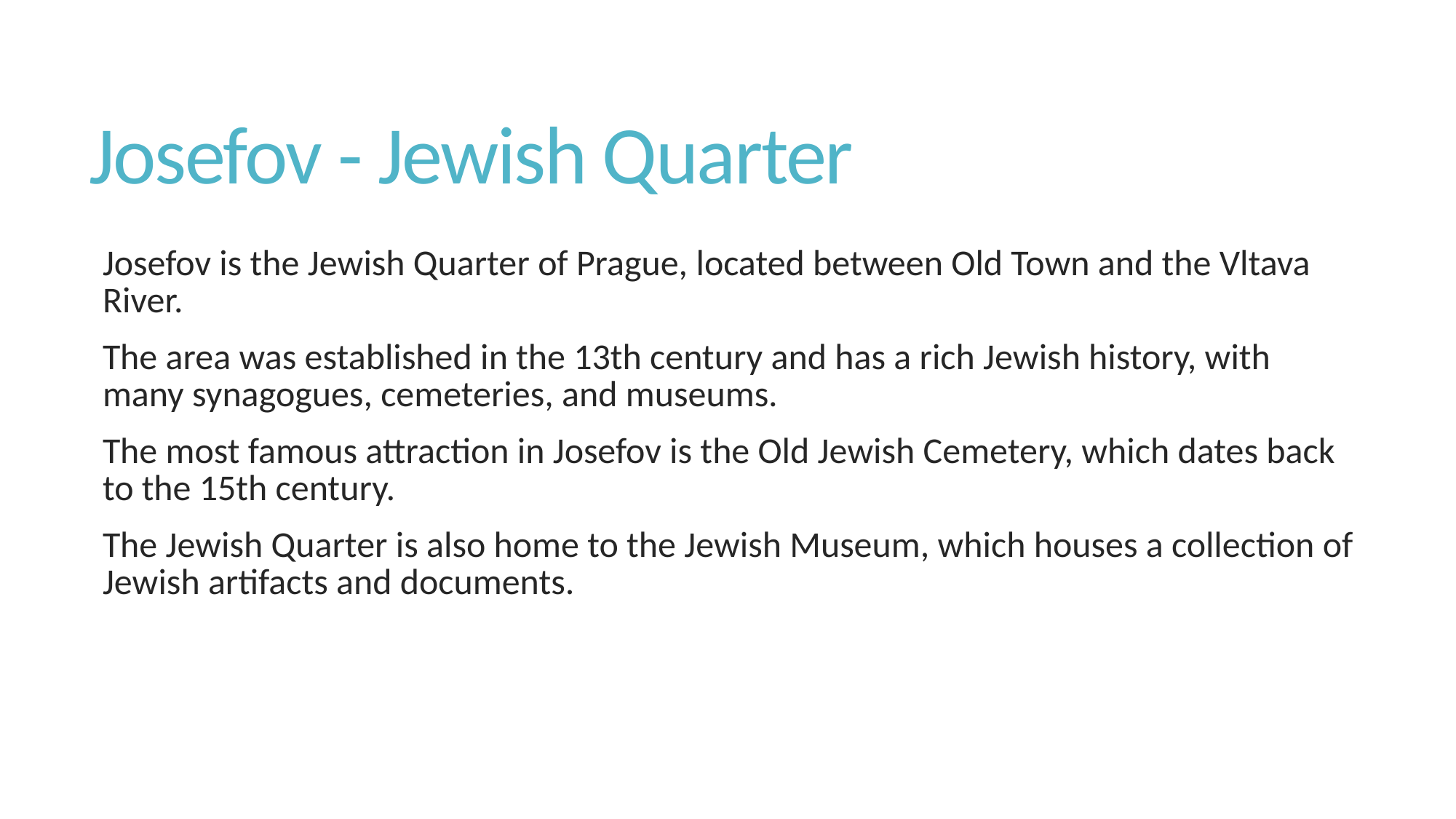

# Josefov - Jewish Quarter
Josefov is the Jewish Quarter of Prague, located between Old Town and the Vltava River.
The area was established in the 13th century and has a rich Jewish history, with many synagogues, cemeteries, and museums.
The most famous attraction in Josefov is the Old Jewish Cemetery, which dates back to the 15th century.
The Jewish Quarter is also home to the Jewish Museum, which houses a collection of Jewish artifacts and documents.